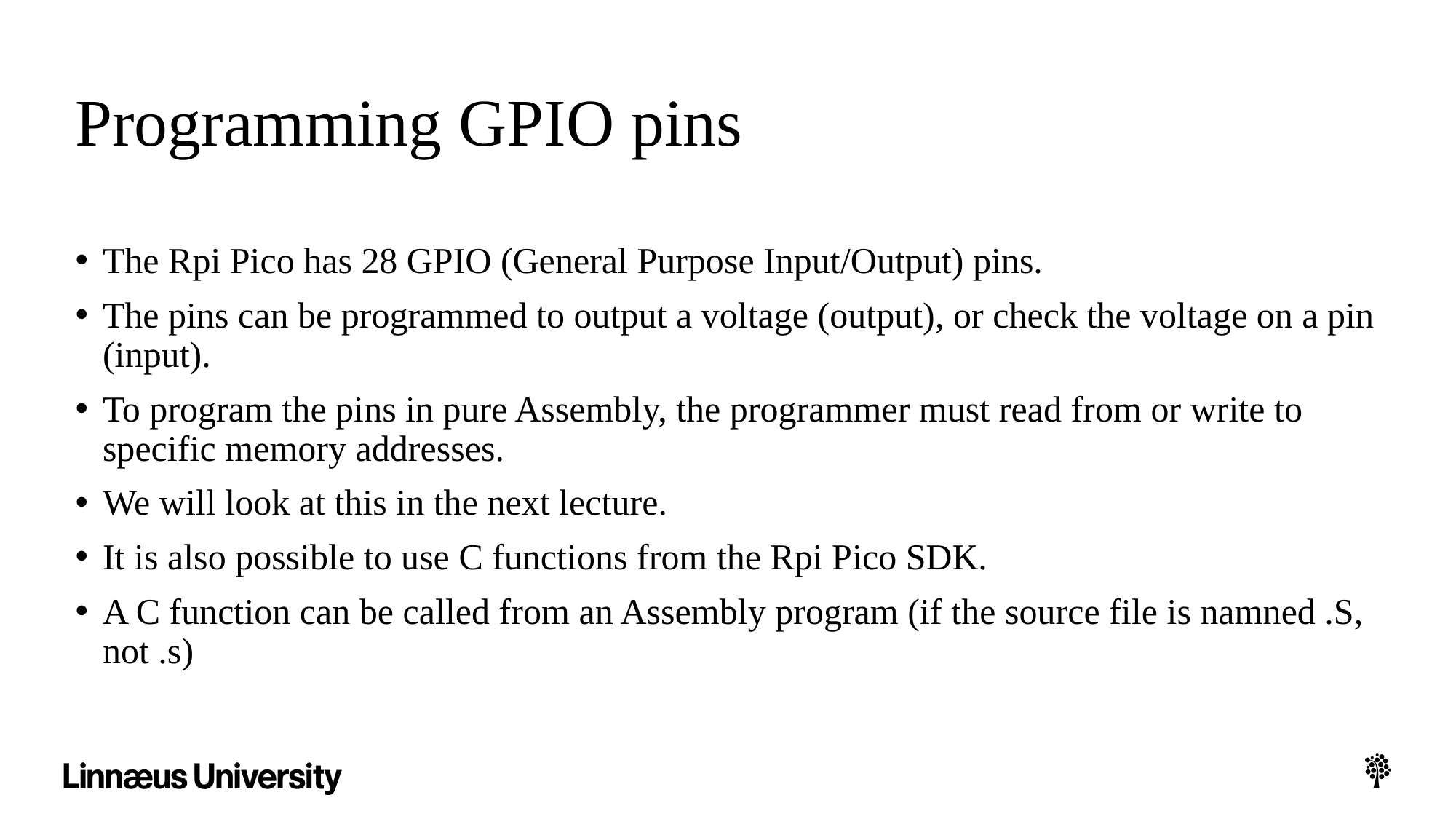

# Programming GPIO pins
The Rpi Pico has 28 GPIO (General Purpose Input/Output) pins.
The pins can be programmed to output a voltage (output), or check the voltage on a pin (input).
To program the pins in pure Assembly, the programmer must read from or write to specific memory addresses.
We will look at this in the next lecture.
It is also possible to use C functions from the Rpi Pico SDK.
A C function can be called from an Assembly program (if the source file is namned .S, not .s)